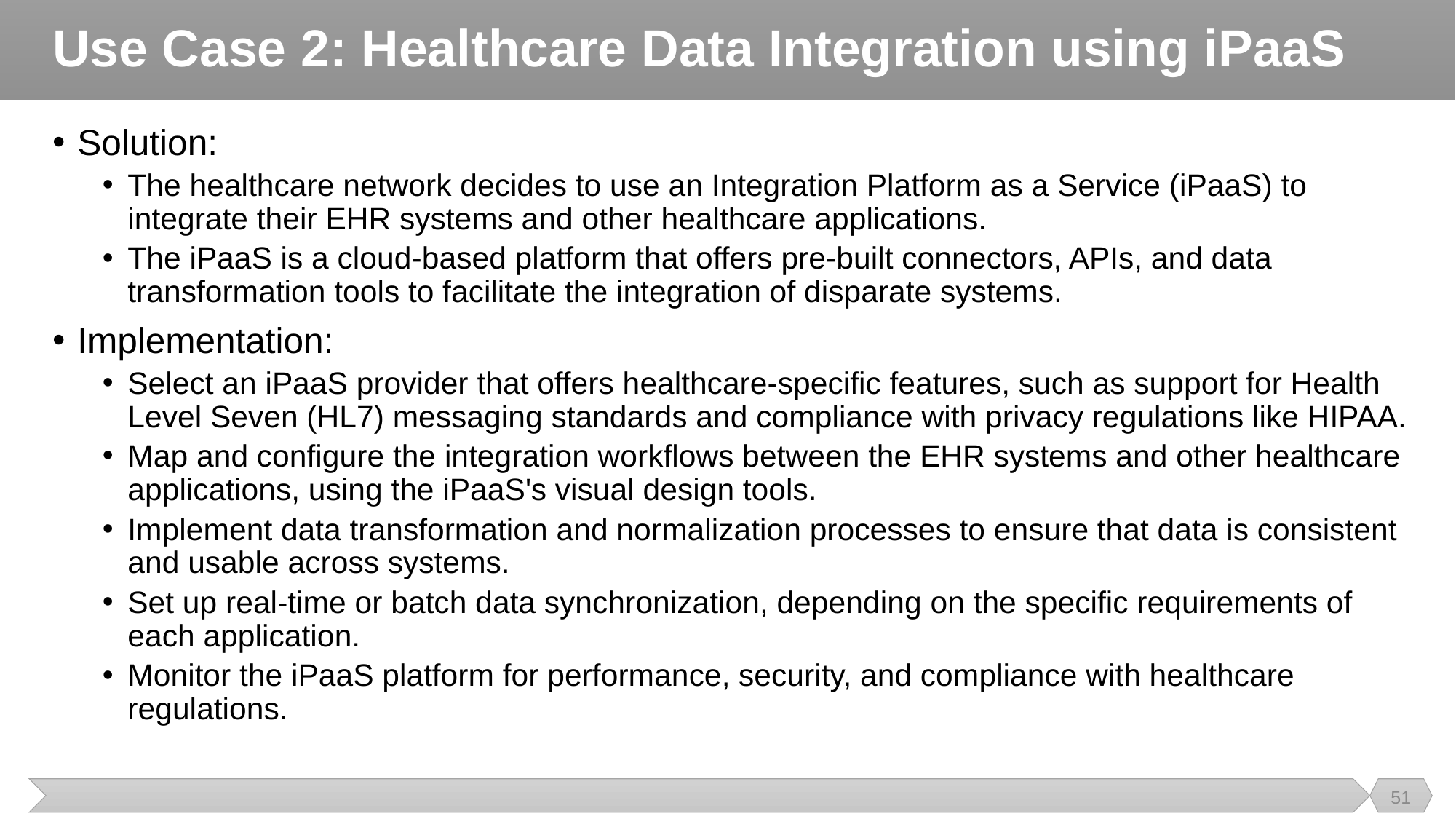

# Use Case 2: Healthcare Data Integration using iPaaS
Solution:
The healthcare network decides to use an Integration Platform as a Service (iPaaS) to integrate their EHR systems and other healthcare applications.
The iPaaS is a cloud-based platform that offers pre-built connectors, APIs, and data transformation tools to facilitate the integration of disparate systems.
Implementation:
Select an iPaaS provider that offers healthcare-specific features, such as support for Health Level Seven (HL7) messaging standards and compliance with privacy regulations like HIPAA.
Map and configure the integration workflows between the EHR systems and other healthcare applications, using the iPaaS's visual design tools.
Implement data transformation and normalization processes to ensure that data is consistent and usable across systems.
Set up real-time or batch data synchronization, depending on the specific requirements of each application.
Monitor the iPaaS platform for performance, security, and compliance with healthcare regulations.
51